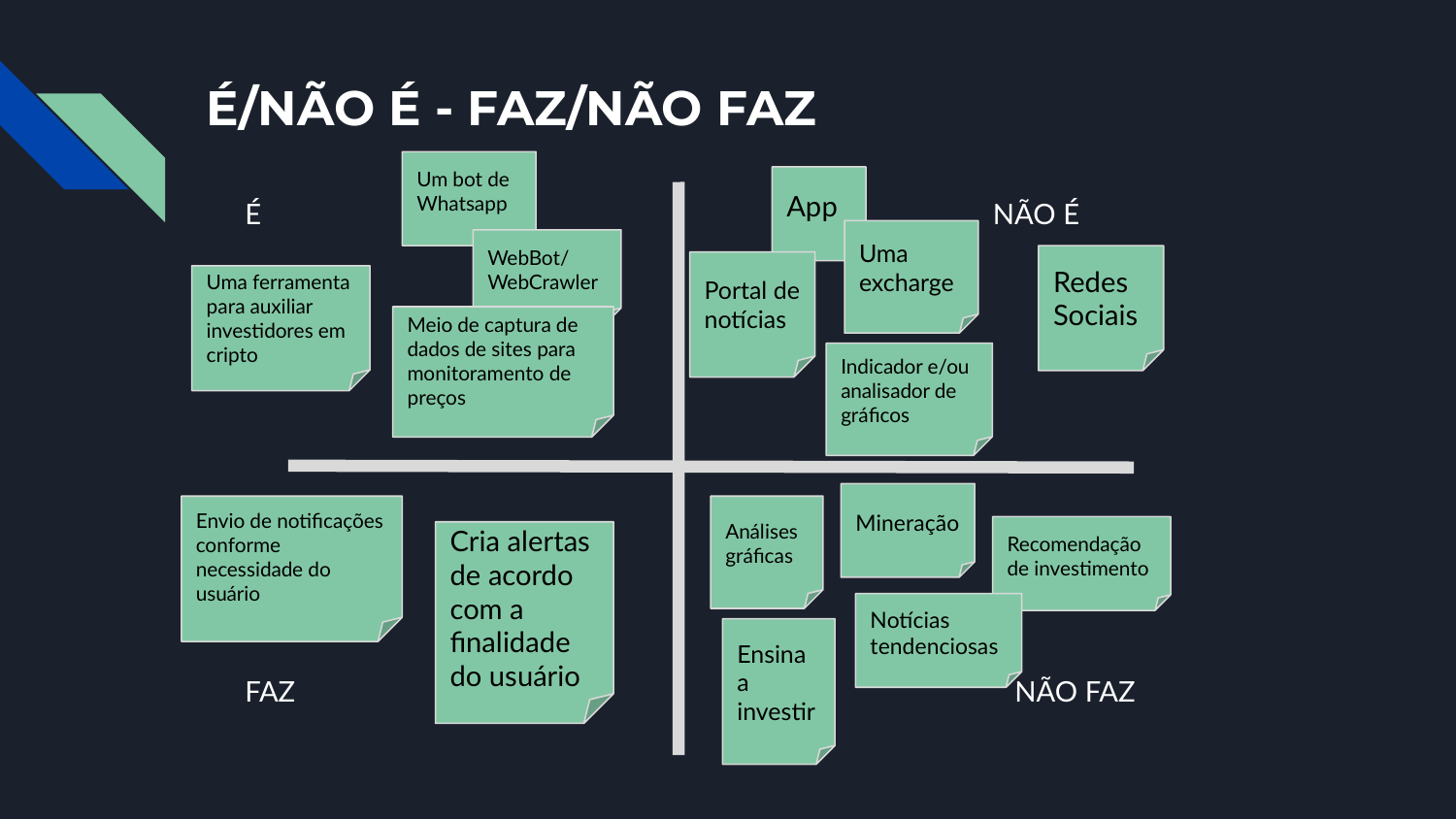

# É/NÃO É - FAZ/NÃO FAZ
Um bot de Whatsapp
App
É

NÃO É
Uma excharge
WebBot/ WebCrawler
Redes Sociais
Portal de notícias
Uma ferramenta para auxiliar investidores em cripto
Meio de captura de dados de sites para monitoramento de preços
Indicador e/ou analisador de gráficos

Mineração
Envio de notificações conforme necessidade do usuário
Análises gráficas
Recomendação de investimento
Cria alertas de acordo com a finalidade  do usuário
Notícias tendenciosas
Ensina  a investir
FAZ
NÃO FAZ